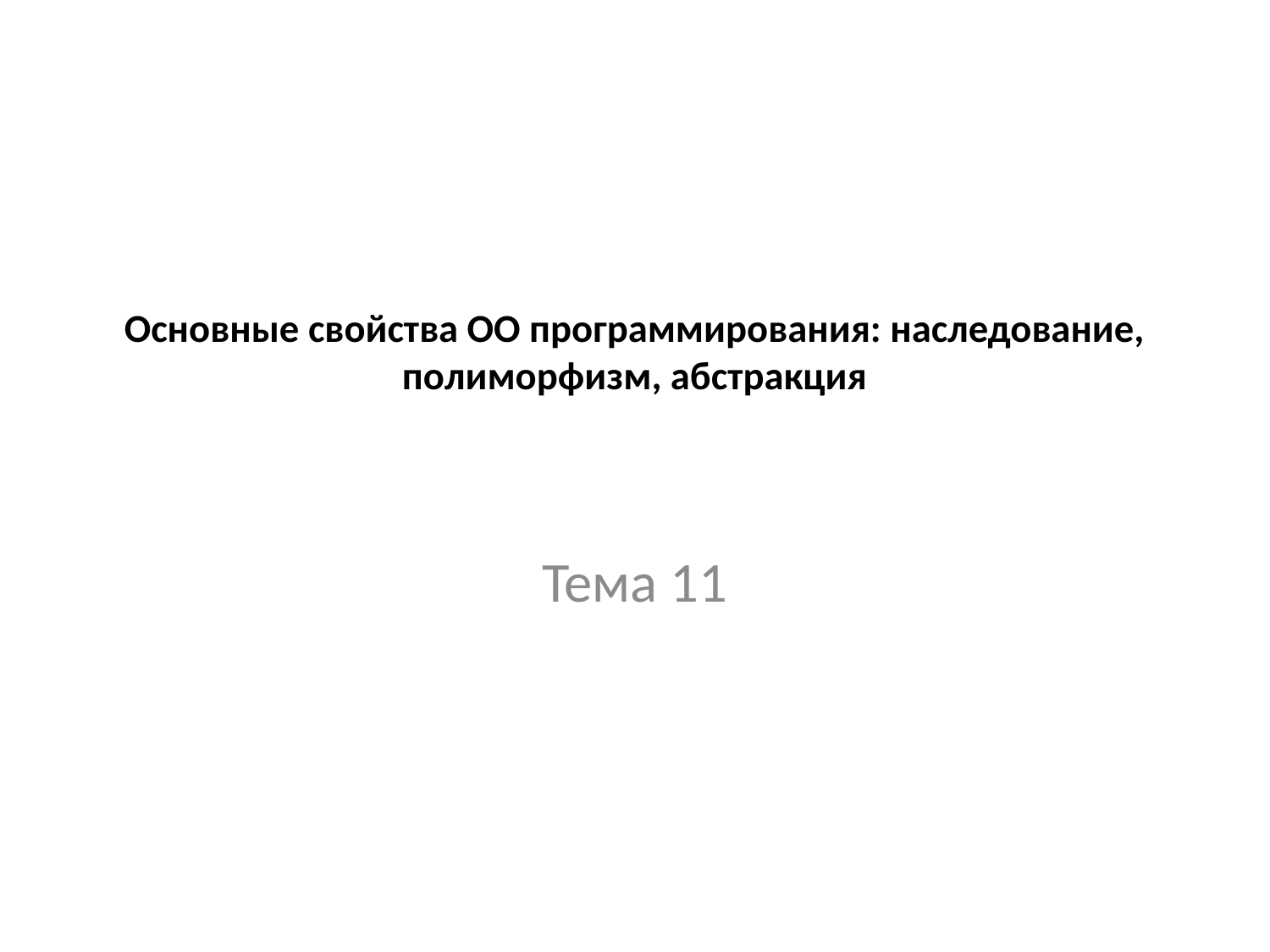

Основные свойства ОО программирования: наследование, полиморфизм, абстракция

Тема 11